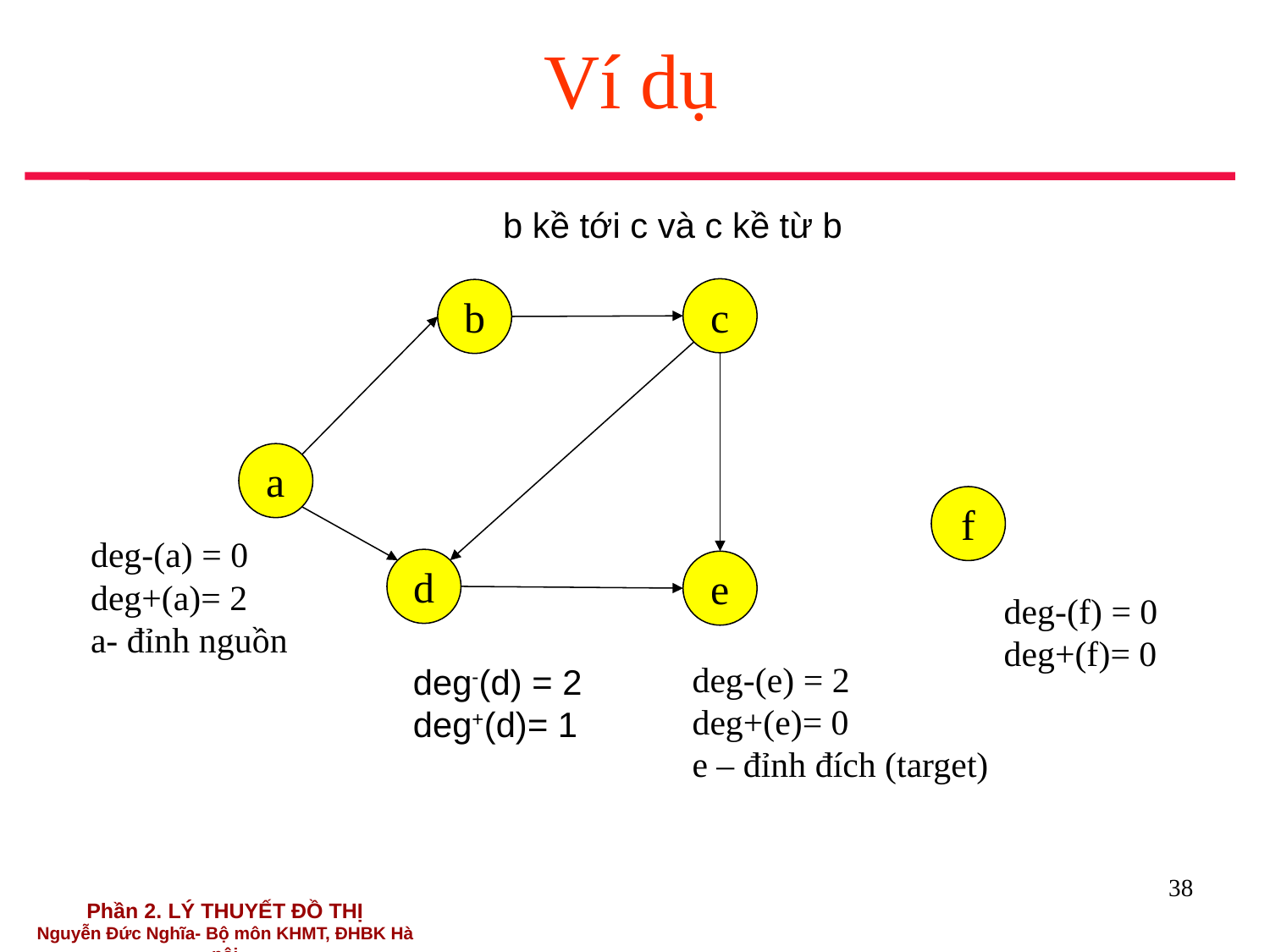

# Ví dụ
b kề tới c và c kề từ b
c
b
a
d
e
f
deg-(a) = 0
deg+(a)= 2
a- đỉnh nguồn
deg-(f) = 0
deg+(f)= 0
deg-(e) = 2
deg+(e)= 0
e – đỉnh đích (target)
deg-(d) = 2
deg+(d)= 1
38
Phần 2. LÝ THUYẾT ĐỒ THỊ
Nguyễn Đức Nghĩa- Bộ môn KHMT, ĐHBK Hà nội